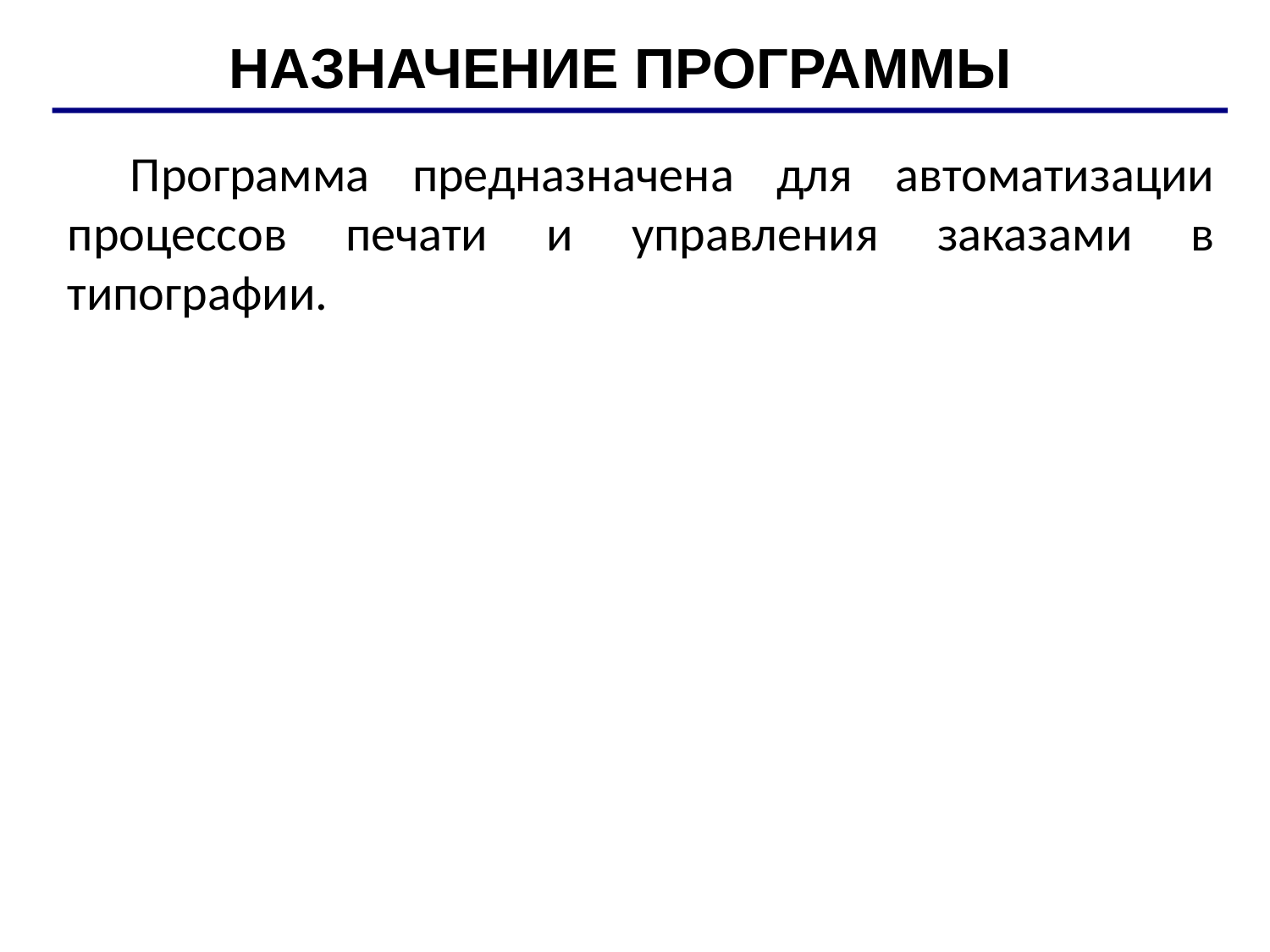

НАЗНАЧЕНИЕ ПРОГРАММЫ

Программа предназначена для автоматизации процессов печати и управления заказами в типографии.